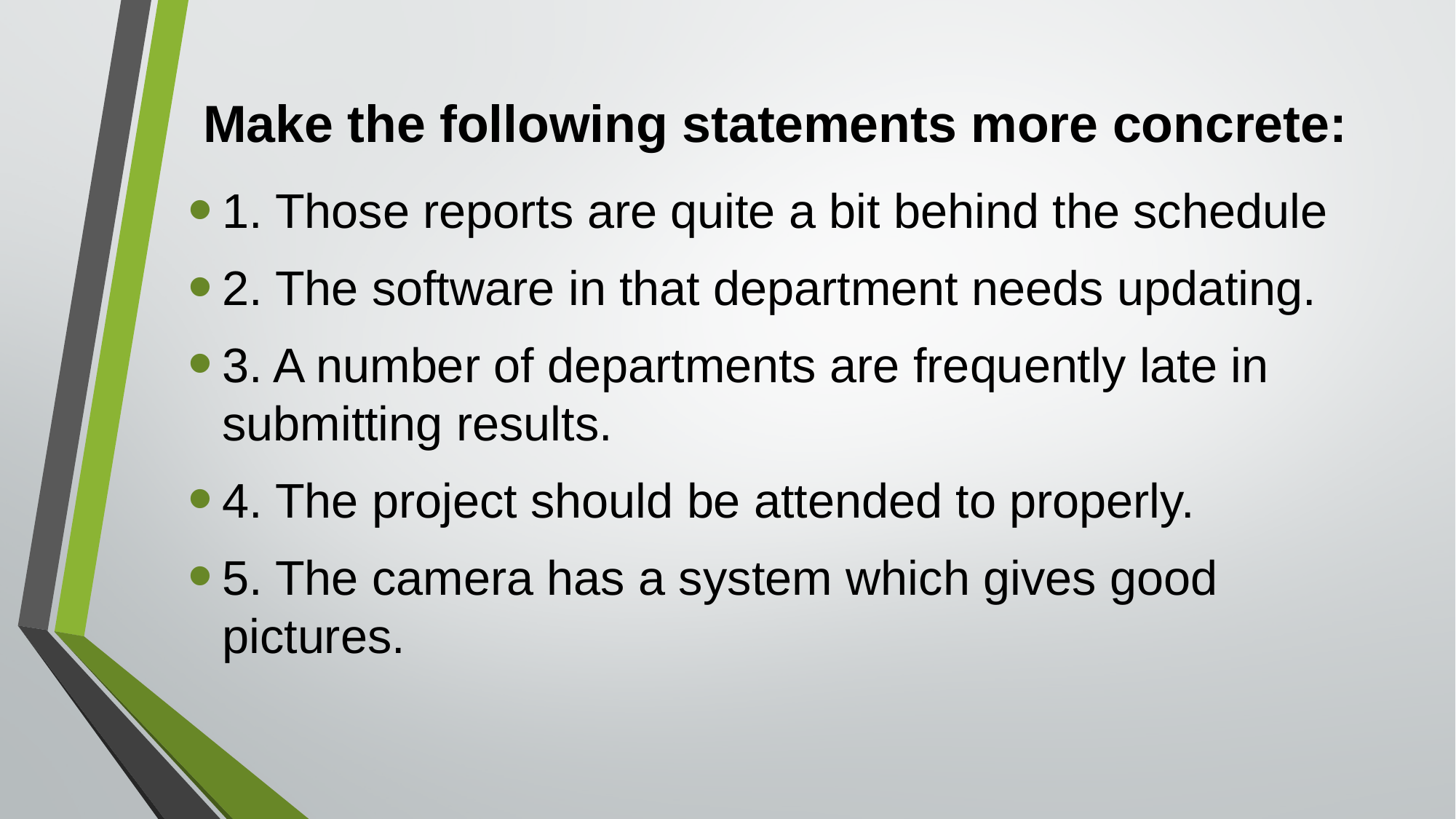

# Make the following statements more concrete:
1. Those reports are quite a bit behind the schedule
2. The software in that department needs updating.
3. A number of departments are frequently late in submitting results.
4. The project should be attended to properly.
5. The camera has a system which gives good pictures.